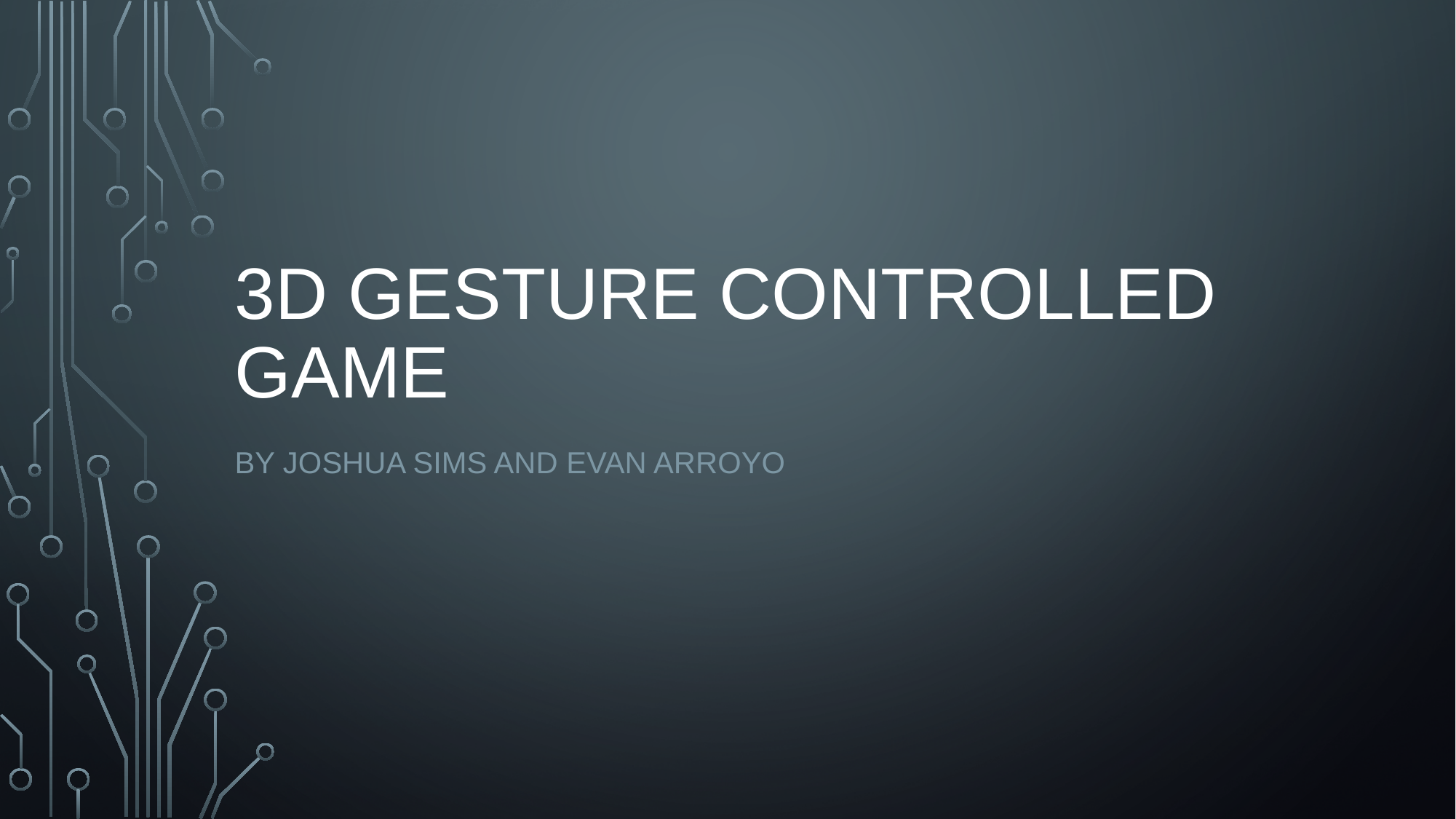

# 3D Gesture Controlled Game
By Joshua sims and Evan Arroyo